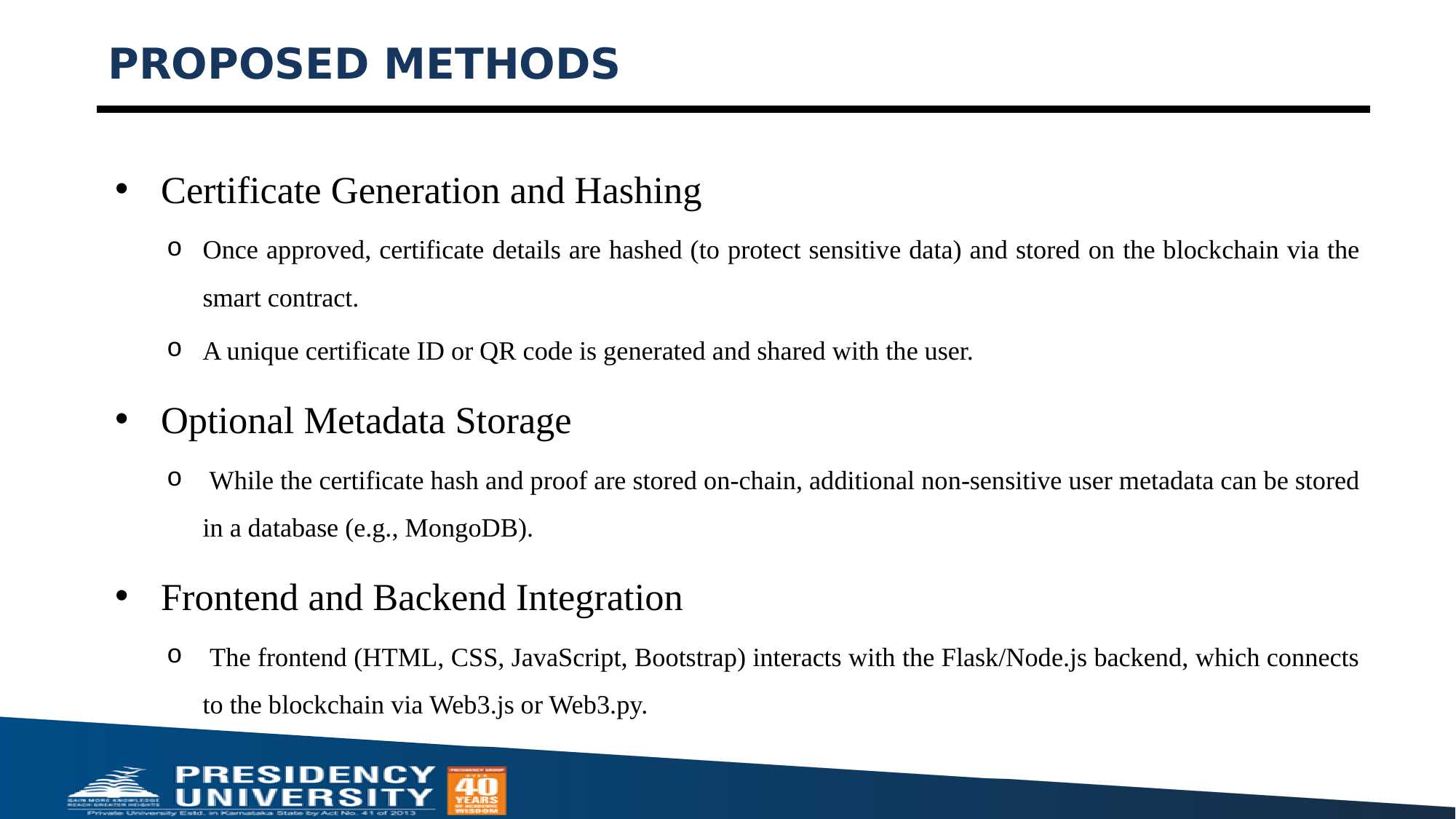

# PROPOSED METHODS
Certificate Generation and Hashing
Once approved, certificate details are hashed (to protect sensitive data) and stored on the blockchain via the smart contract.
A unique certificate ID or QR code is generated and shared with the user.
Optional Metadata Storage
 While the certificate hash and proof are stored on-chain, additional non-sensitive user metadata can be stored in a database (e.g., MongoDB).
Frontend and Backend Integration
 The frontend (HTML, CSS, JavaScript, Bootstrap) interacts with the Flask/Node.js backend, which connects to the blockchain via Web3.js or Web3.py.